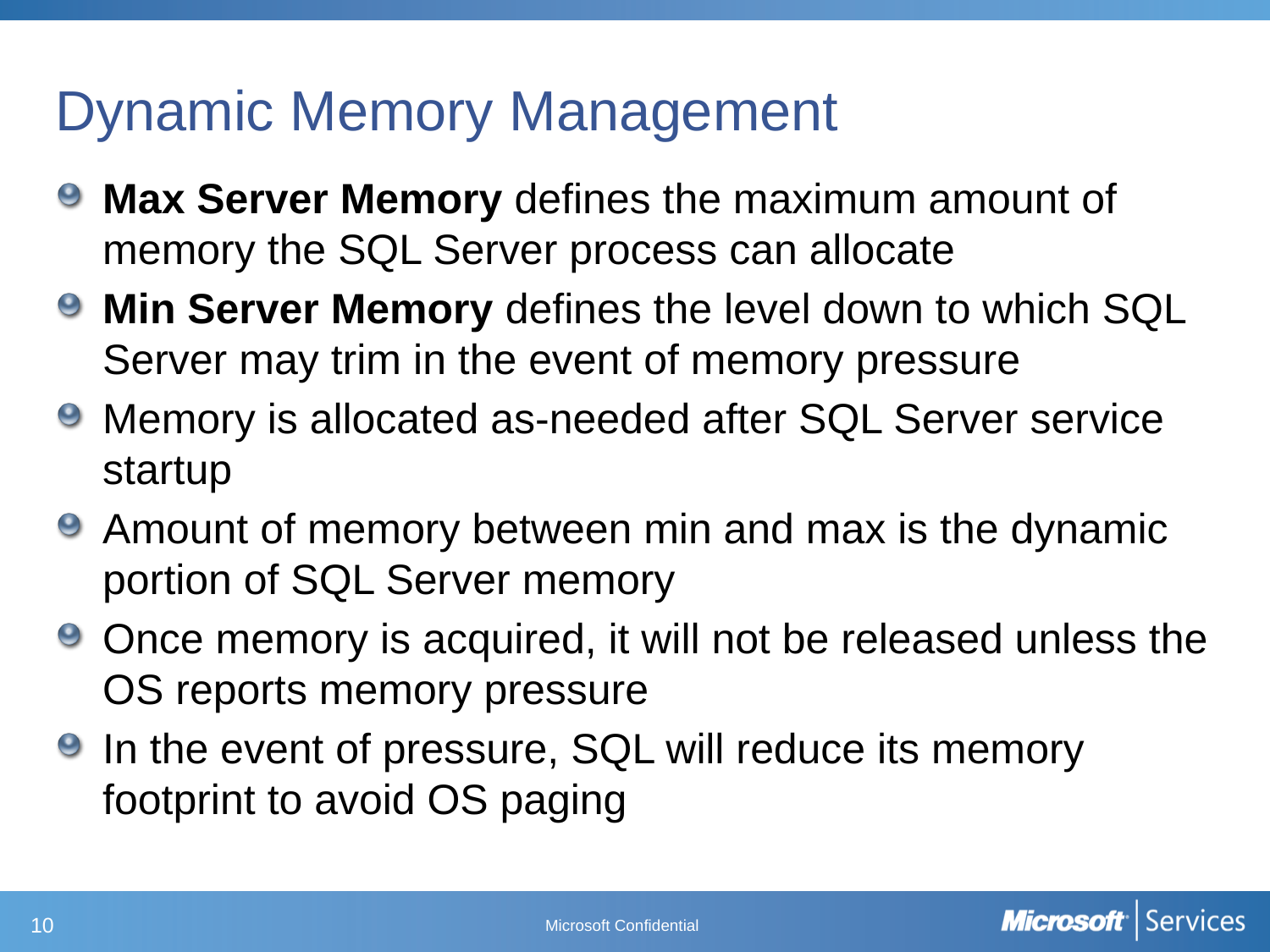

# Dynamic Memory Management
Max Server Memory defines the maximum amount of memory the SQL Server process can allocate
Min Server Memory defines the level down to which SQL Server may trim in the event of memory pressure
Memory is allocated as-needed after SQL Server service startup
Amount of memory between min and max is the dynamic portion of SQL Server memory
Once memory is acquired, it will not be released unless the OS reports memory pressure
In the event of pressure, SQL will reduce its memory footprint to avoid OS paging
Microsoft Confidential
10